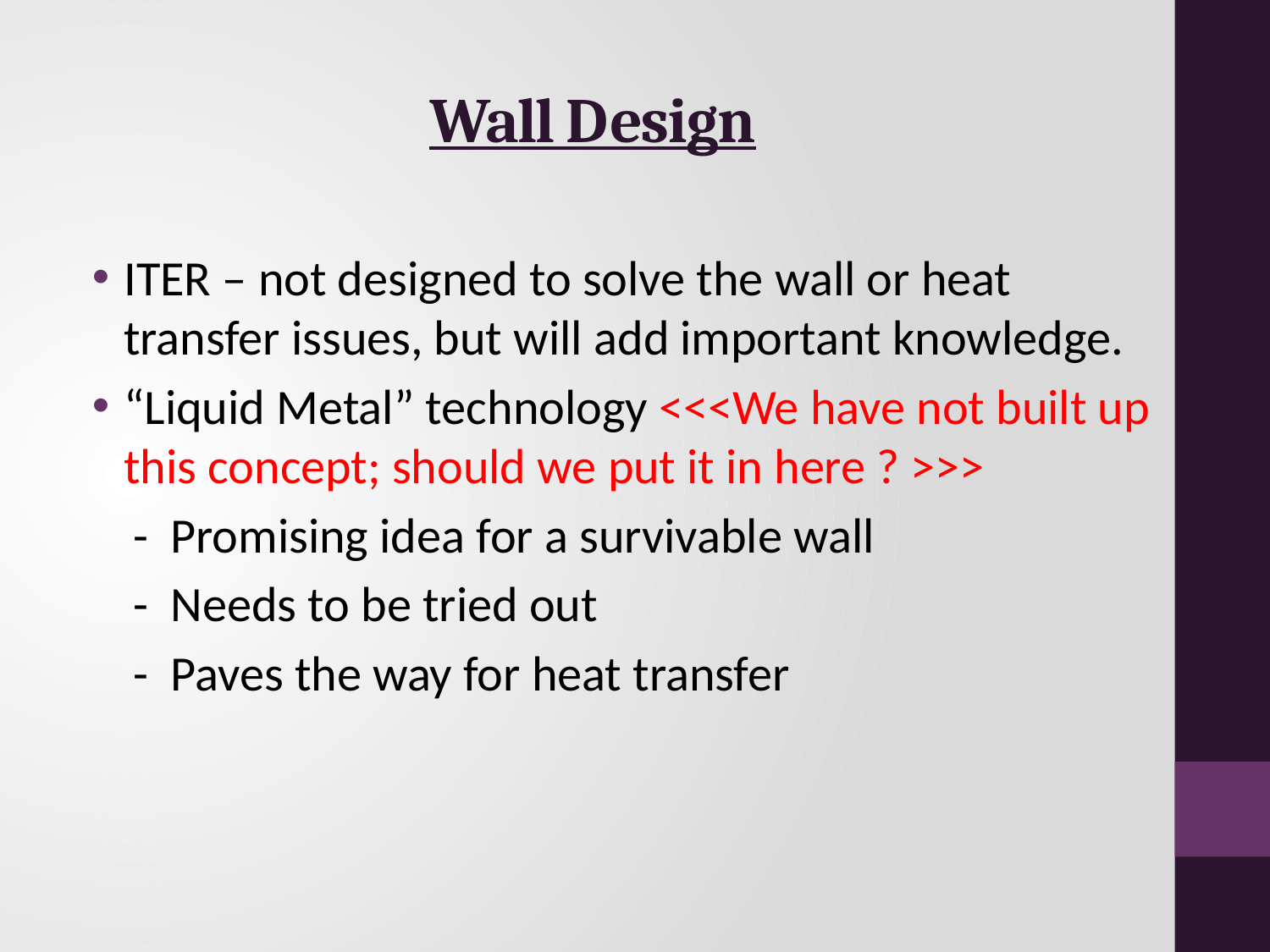

# Wall Design
ITER – not designed to solve the wall or heat transfer issues, but will add important knowledge.
“Liquid Metal” technology <<<We have not built up this concept; should we put it in here ? >>>
-  Promising idea for a survivable wall
-  Needs to be tried out
-  Paves the way for heat transfer